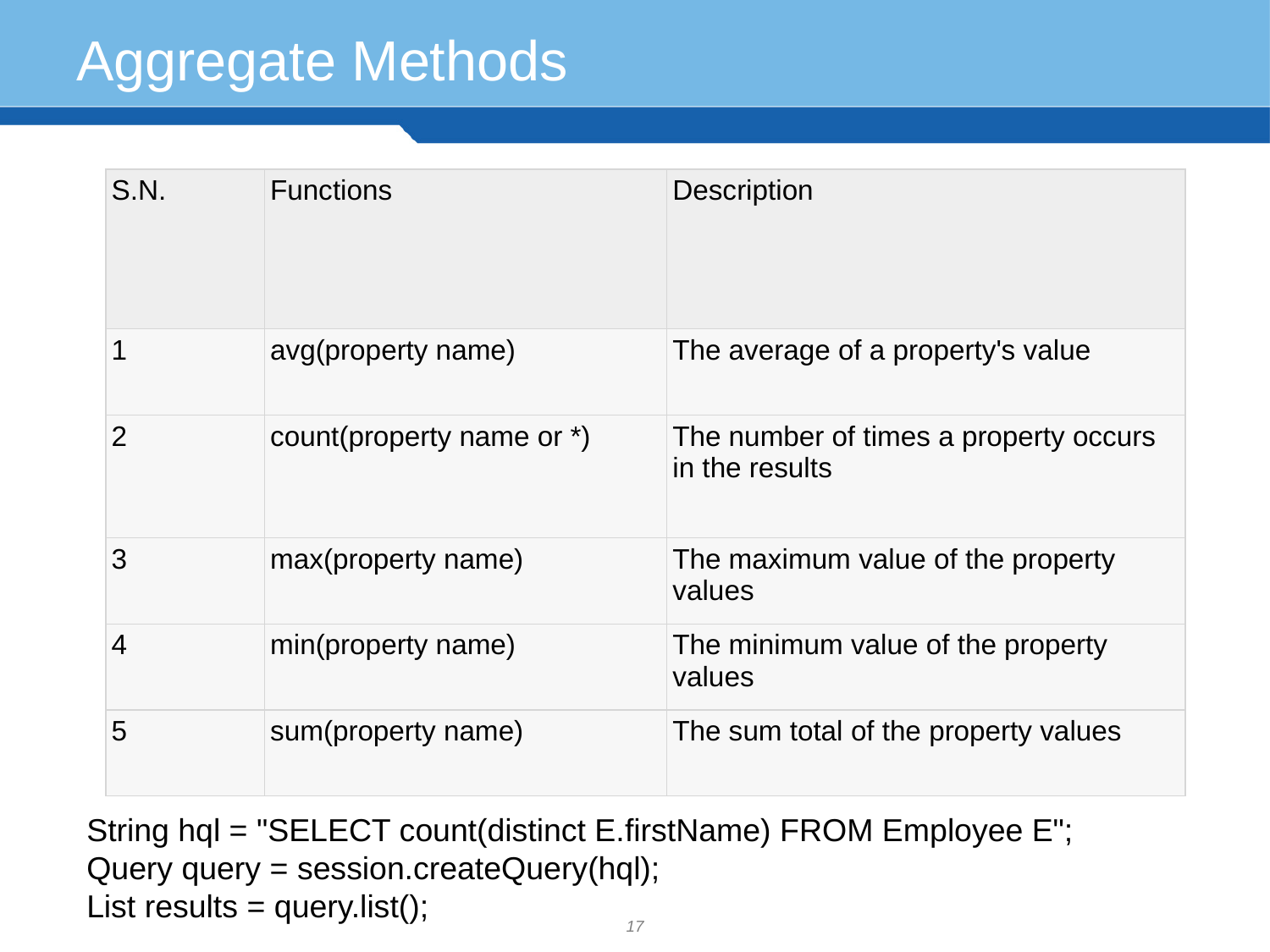

# Aggregate Methods
| S.N. | Functions | Description |
| --- | --- | --- |
| 1 | avg(property name) | The average of a property's value |
| 2 | count(property name or \*) | The number of times a property occurs in the results |
| 3 | max(property name) | The maximum value of the property values |
| 4 | min(property name) | The minimum value of the property values |
| 5 | sum(property name) | The sum total of the property values |
String hql = "SELECT count(distinct E.firstName) FROM Employee E";
Query query = session.createQuery(hql);
List results = query.list();
17